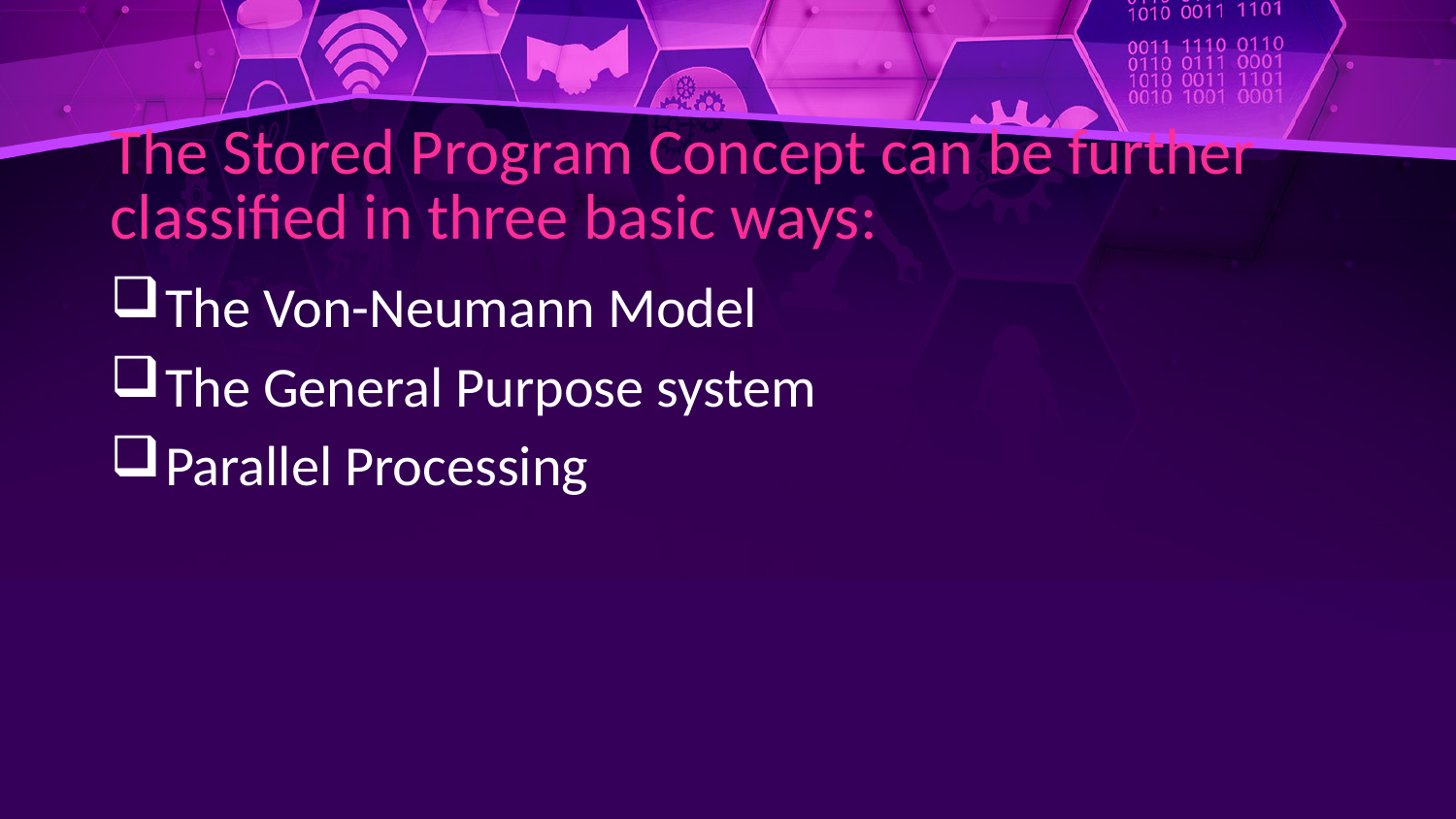

# The Stored Program Concept can be further classified in three basic ways:
The Von-Neumann Model
The General Purpose system
Parallel Processing